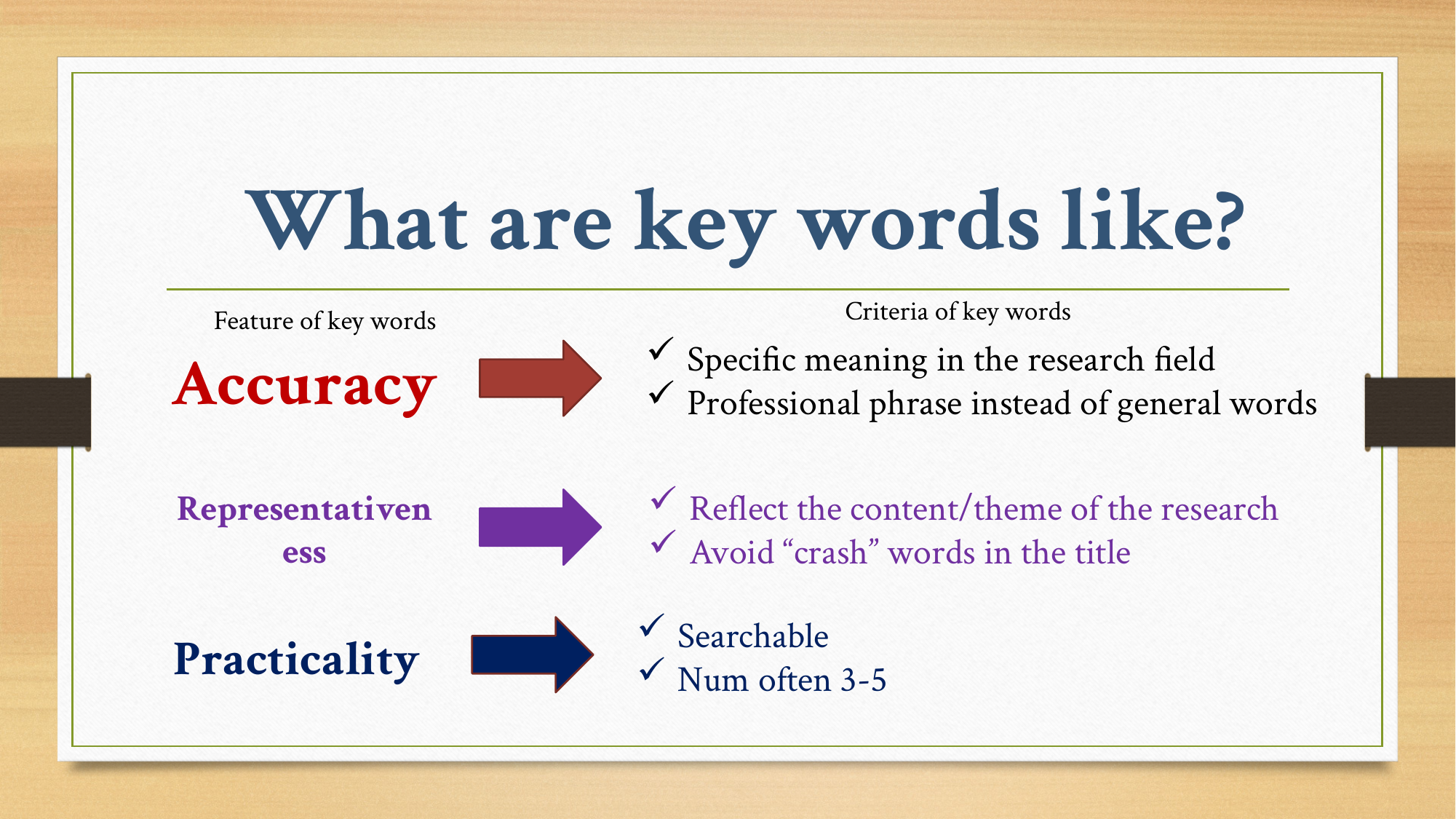

What are key words like?
Criteria of key words
Feature of key words
# Accuracy
Specific meaning in the research field
Professional phrase instead of general words

Representativeness
Reflect the content/theme of the research
Avoid “crash” words in the title

Practicality
Searchable
Num often 3-5